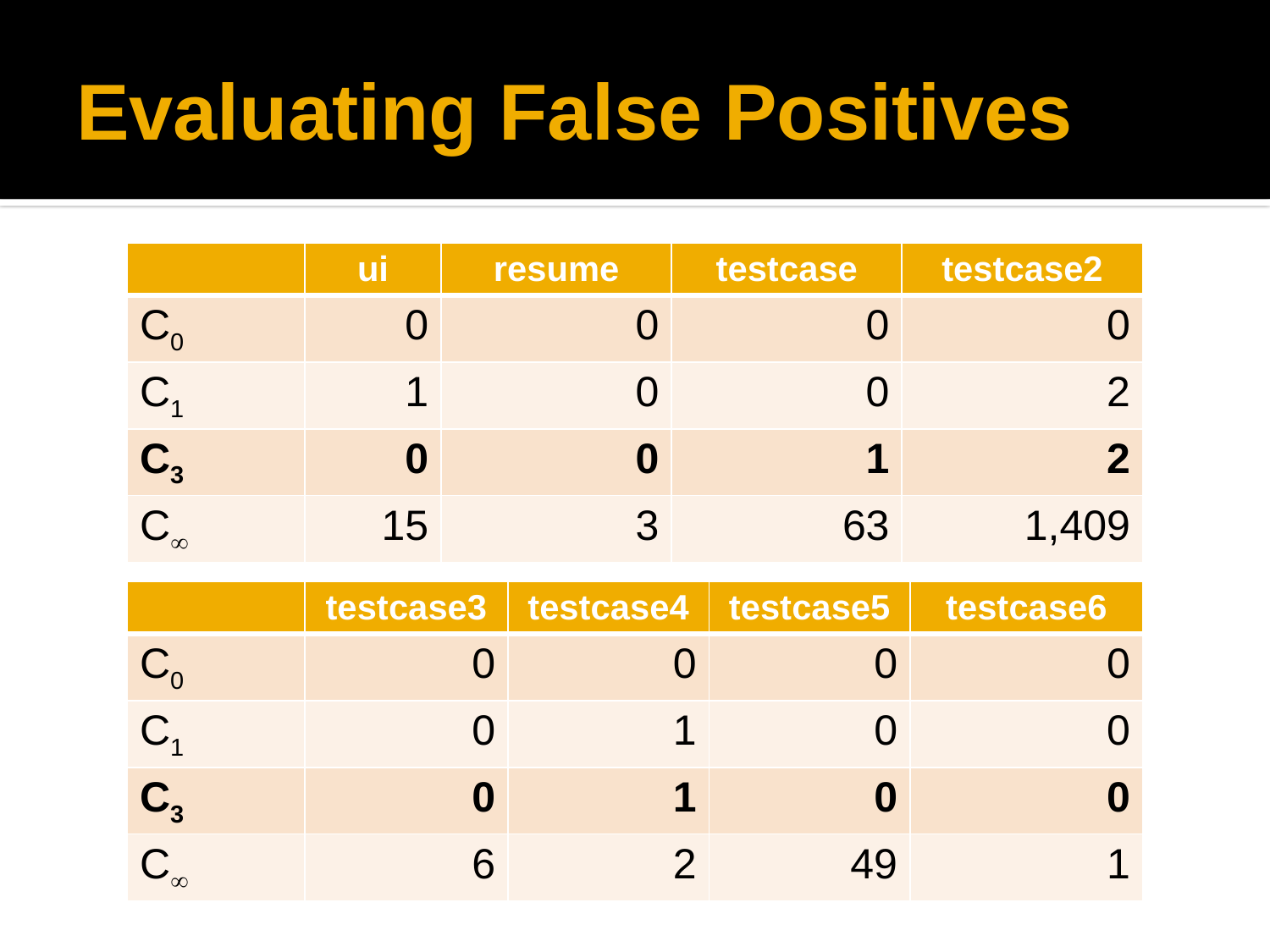

# Evaluating False Positives
|  | ui | resume | testcase | testcase2 |
| --- | --- | --- | --- | --- |
| C0 | 0 | 0 | 0 | 0 |
| C1 | 1 | 0 | 0 | 2 |
| C3 | 0 | 0 | 1 | 2 |
| C∞ | 15 | 3 | 63 | 1,409 |
|  | testcase3 | testcase4 | testcase5 | testcase6 |
| --- | --- | --- | --- | --- |
| C0 | 0 | 0 | 0 | 0 |
| C1 | 0 | 1 | 0 | 0 |
| C3 | 0 | 1 | 0 | 0 |
| C∞ | 6 | 2 | 49 | 1 |